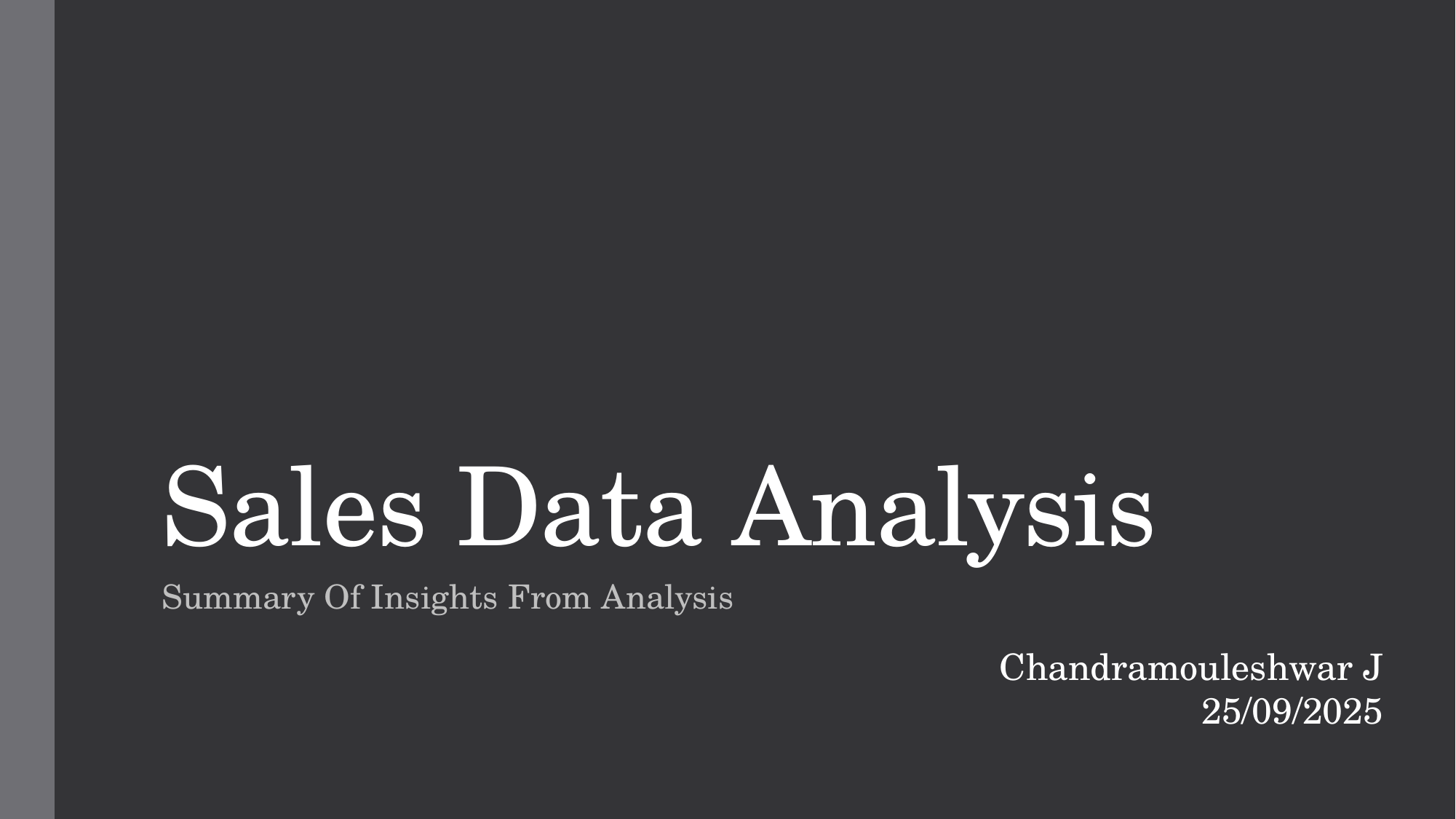

# Sales Data Analysis
Summary Of Insights From Analysis
Chandramouleshwar J
25/09/2025